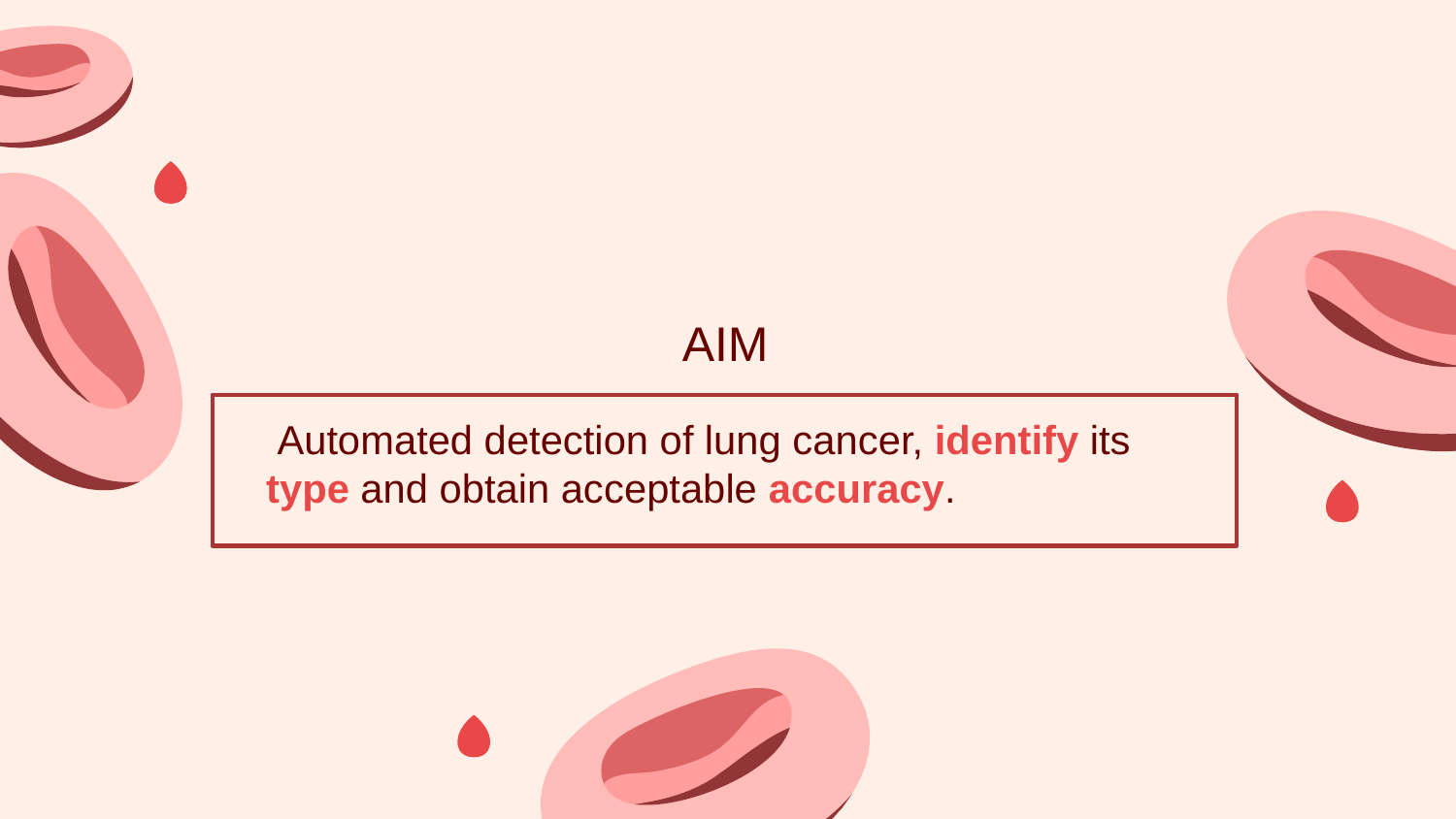

AIM

 Automated detection of lung cancer, identify its type and obtain acceptable accuracy.